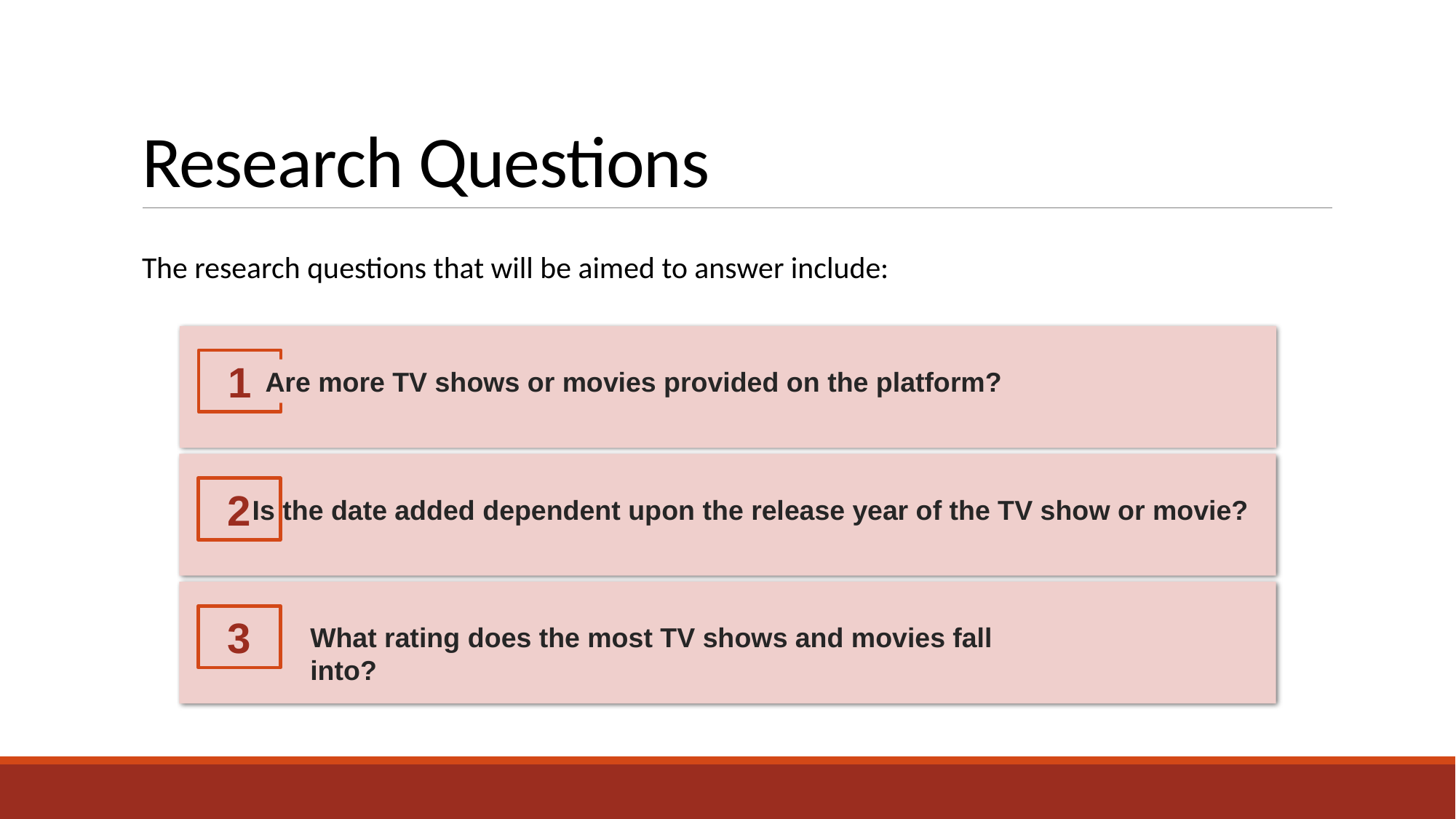

# Research Questions
The research questions that will be aimed to answer include:

1
Are more TV shows or movies provided on the platform?

2
Is the date added dependent upon the release year of the TV show or movie?

3
What rating does the most TV shows and movies fall into?